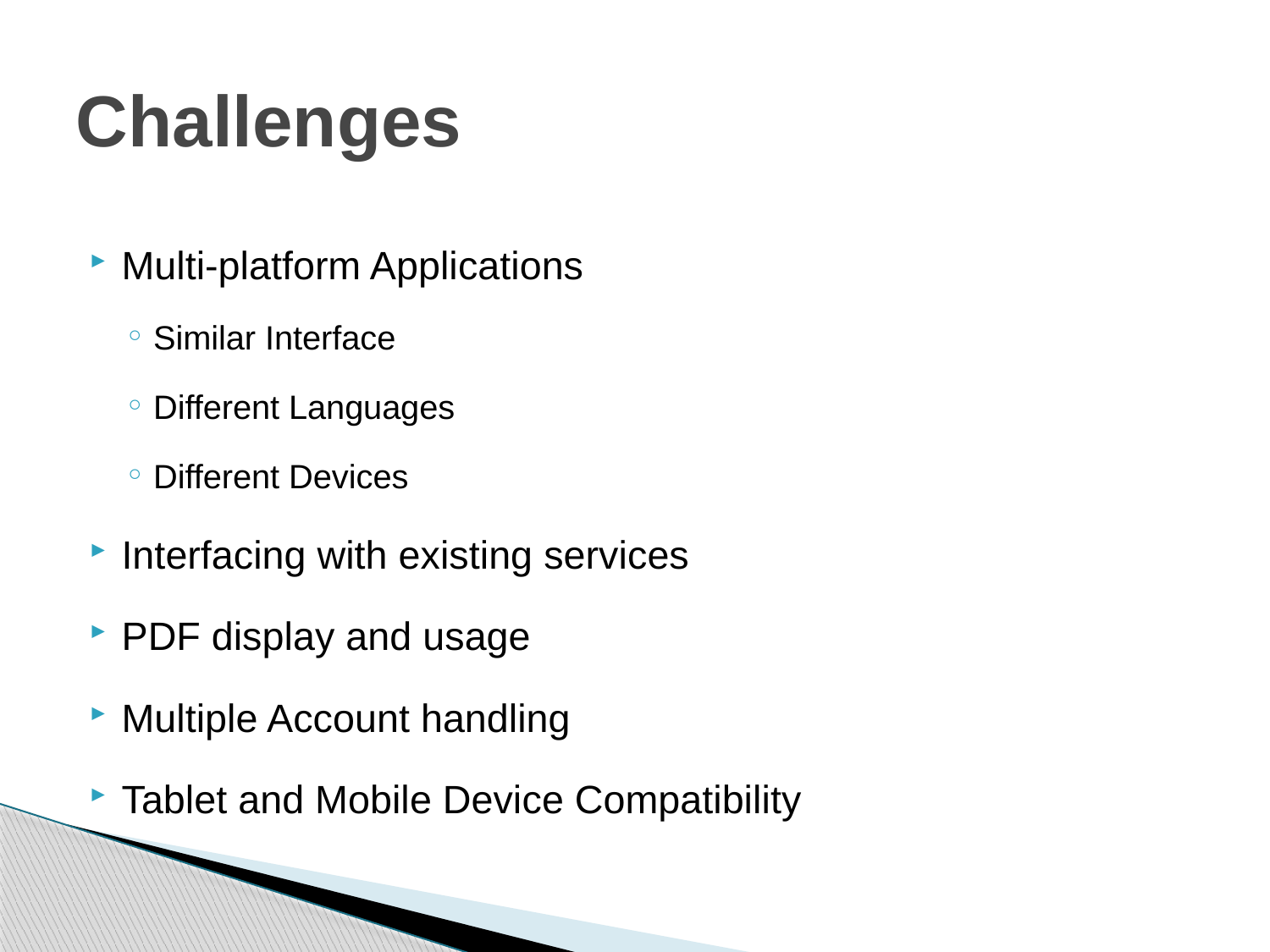

# Challenges
Multi-platform Applications
Similar Interface
Different Languages
Different Devices
Interfacing with existing services
PDF display and usage
Multiple Account handling
Tablet and Mobile Device Compatibility